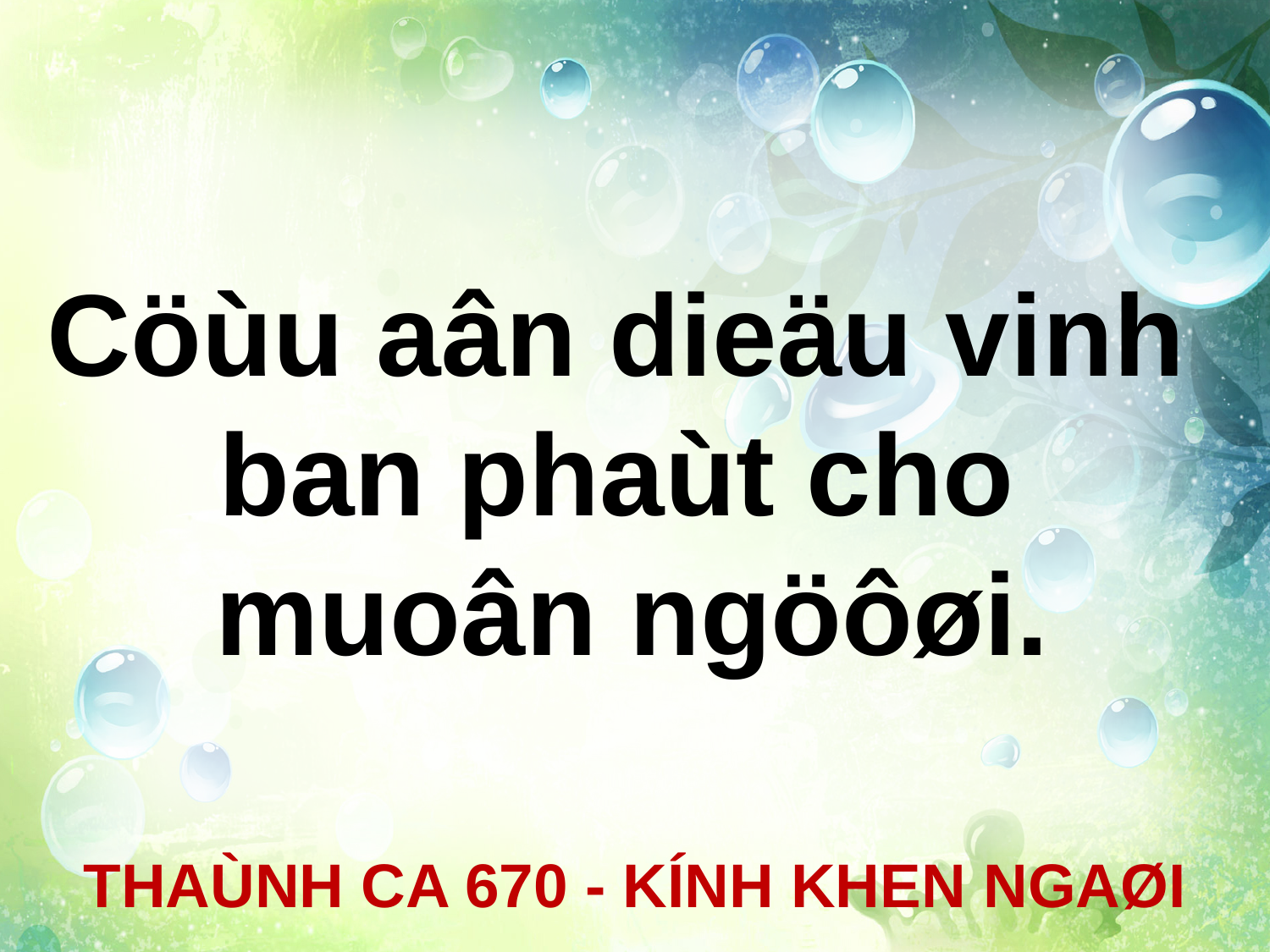

Cöùu aân dieäu vinh
ban phaùt cho
muoân ngöôøi.
THAÙNH CA 670 - KÍNH KHEN NGAØI